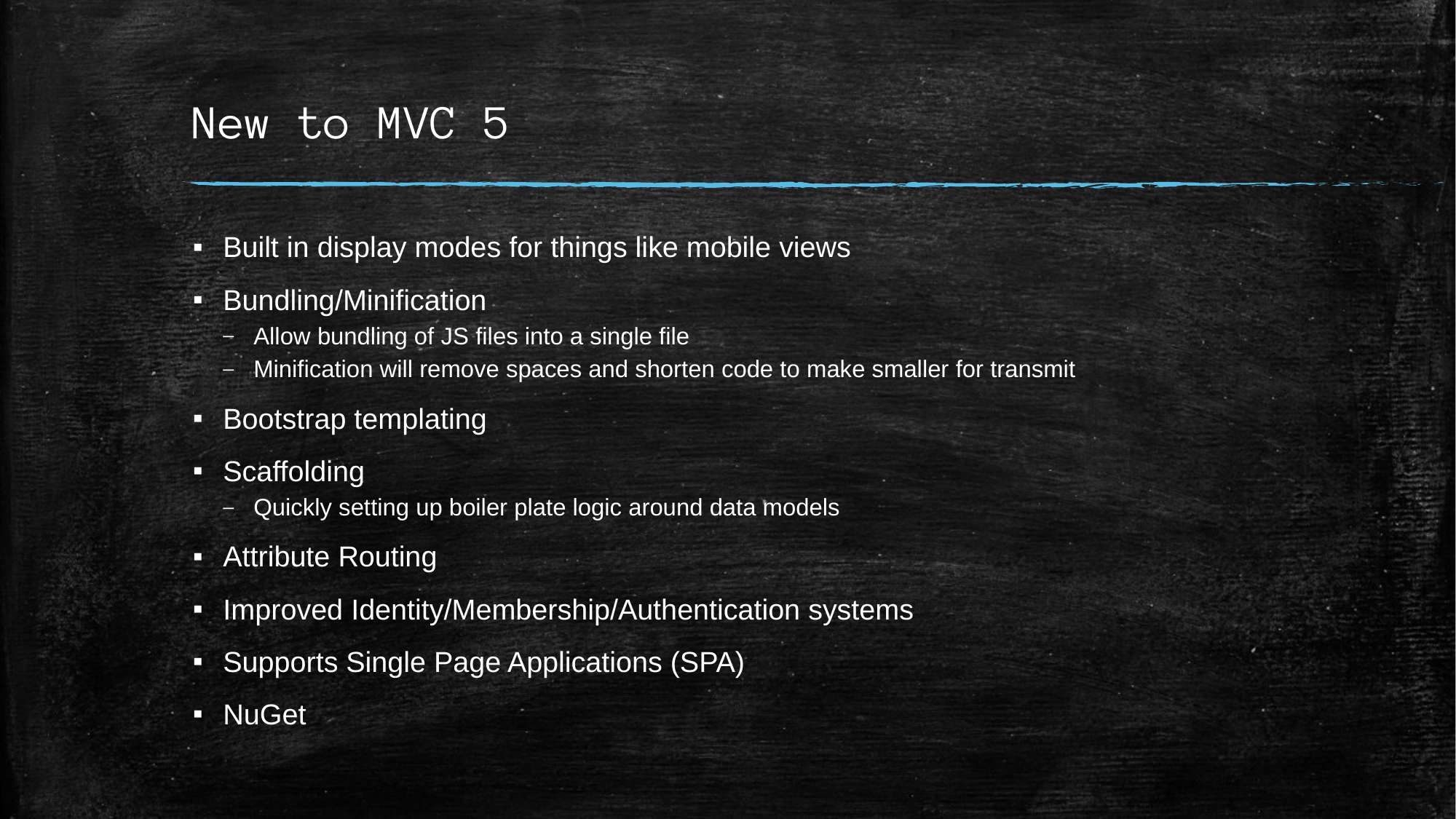

# New to MVC 5
Built in display modes for things like mobile views
Bundling/Minification
Allow bundling of JS files into a single file
Minification will remove spaces and shorten code to make smaller for transmit
Bootstrap templating
Scaffolding
Quickly setting up boiler plate logic around data models
Attribute Routing
Improved Identity/Membership/Authentication systems
Supports Single Page Applications (SPA)
NuGet